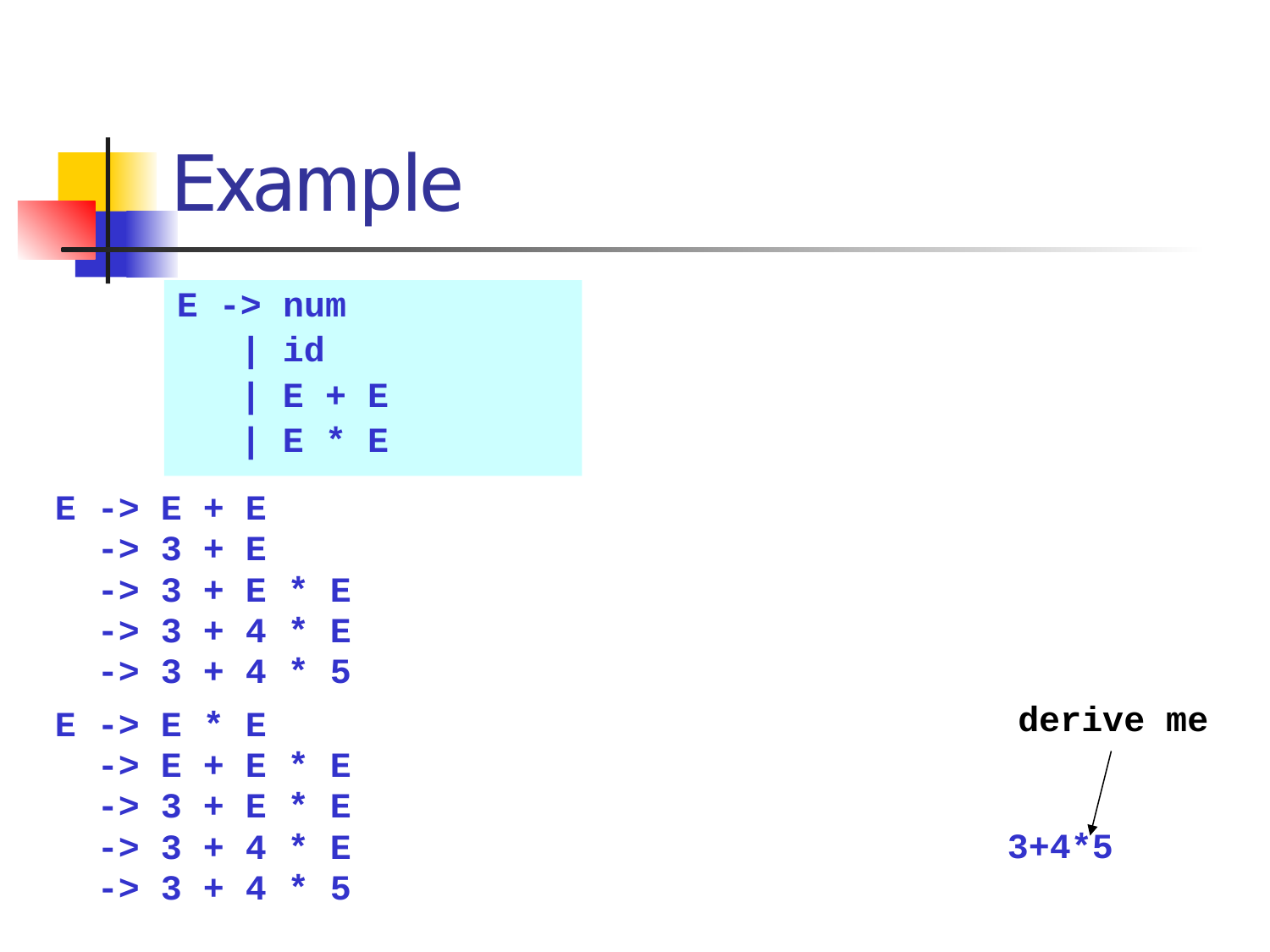

# Example
E -> num
   | id
   | E + E
   | E * E
E -> E + E
  -> 3 + E
  -> 3 + E * E
  -> 3 + 4 * E
  -> 3 + 4 * 5
derive me
E -> E * E
  -> E + E * E
  -> 3 + E * E
  -> 3 + 4 * E
  -> 3 + 4 * 5

3+4*5